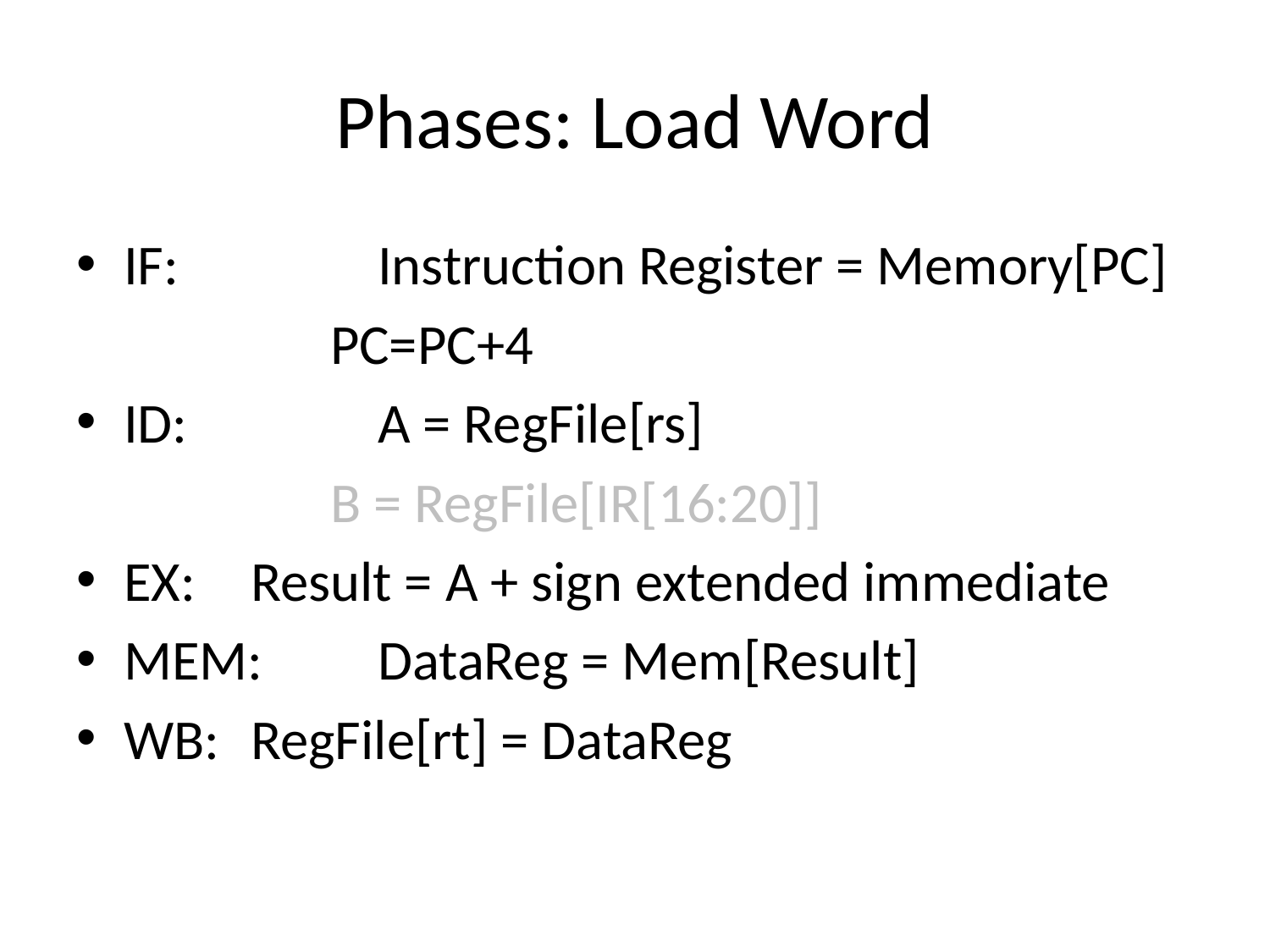

# Phases: Load Word
IF: 		Instruction Register = Memory[PC]
		PC=PC+4
ID: 		A = RegFile[rs]
		B = RegFile[IR[16:20]]
EX: 	Result = A + sign extended immediate
MEM:	DataReg = Mem[Result]
WB:	RegFile[rt] = DataReg